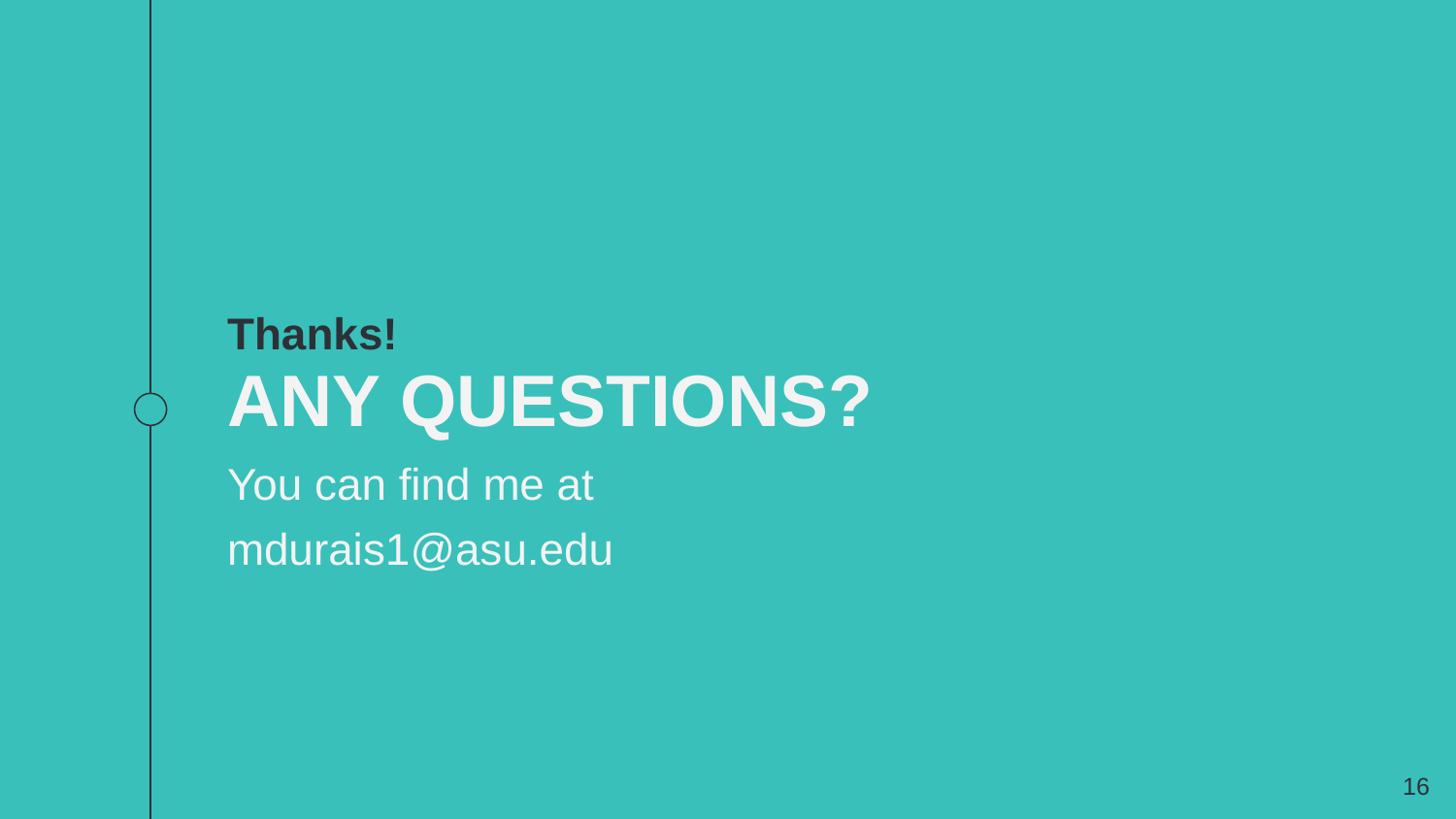

Thanks!
ANY QUESTIONS?
You can find me at
mdurais1@asu.edu

16